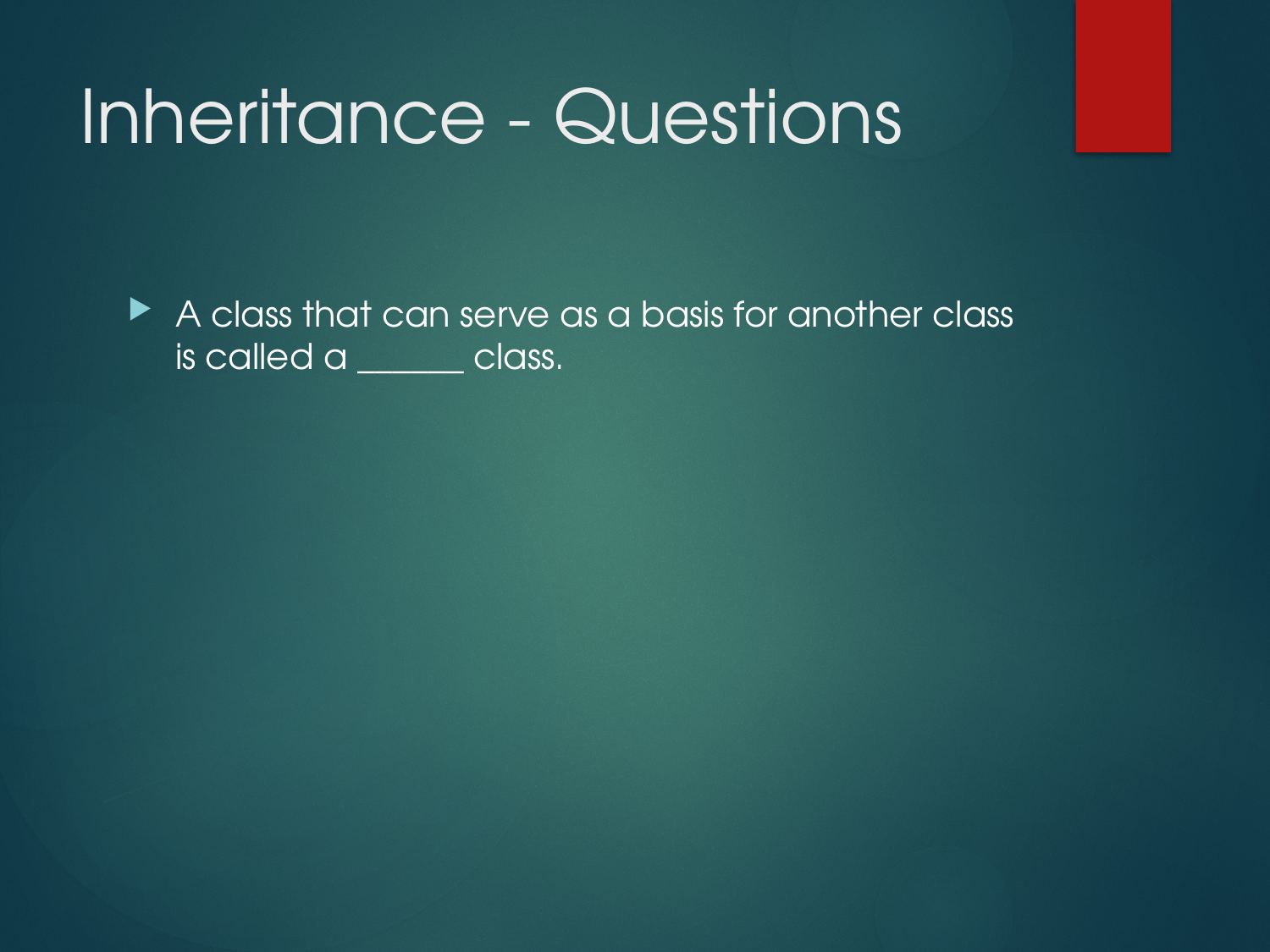

# Inheritance - Questions
A class that can serve as a basis for another class is called a ______ class.